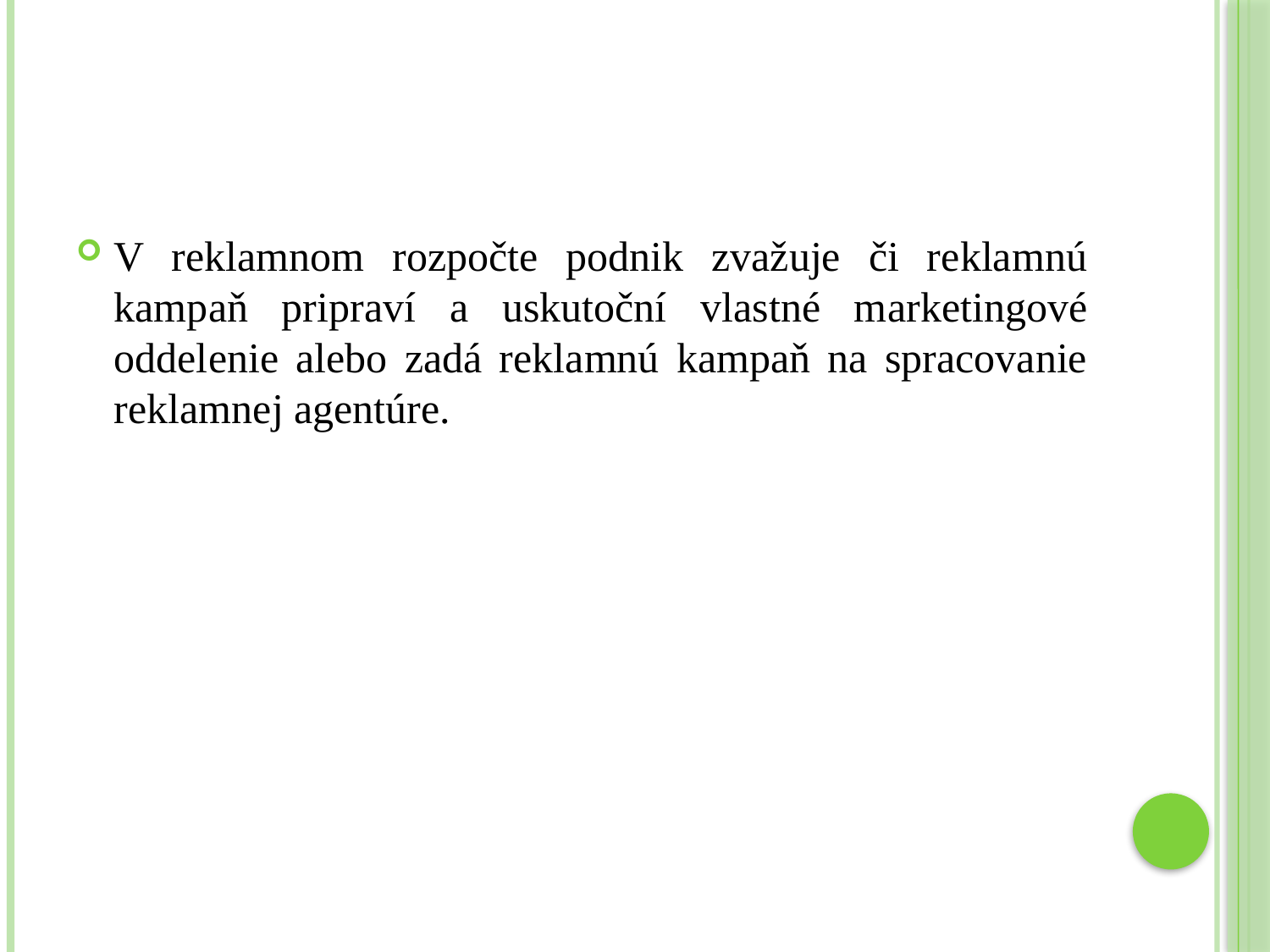

V reklamnom rozpočte podnik zvažuje či reklamnú kampaň pripraví a uskutoční vlastné marketingové oddelenie alebo zadá reklamnú kampaň na spracovanie reklamnej agentúre.